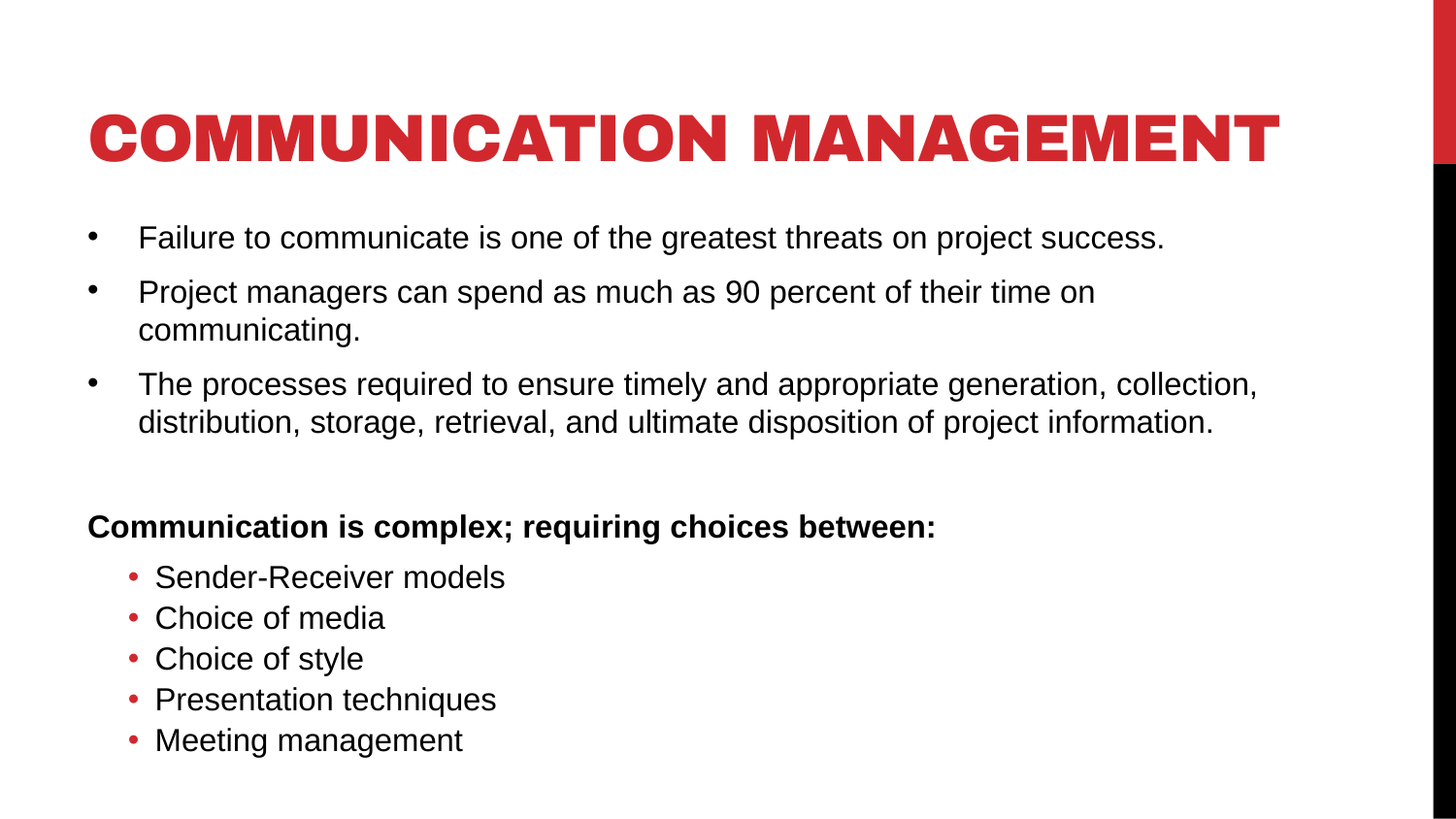

# Communication Management
Failure to communicate is one of the greatest threats on project success.
Project managers can spend as much as 90 percent of their time on communicating.
The processes required to ensure timely and appropriate generation, collection, distribution, storage, retrieval, and ultimate disposition of project information.

Communication is complex; requiring choices between:
Sender-Receiver models
Choice of media
Choice of style
Presentation techniques
Meeting management